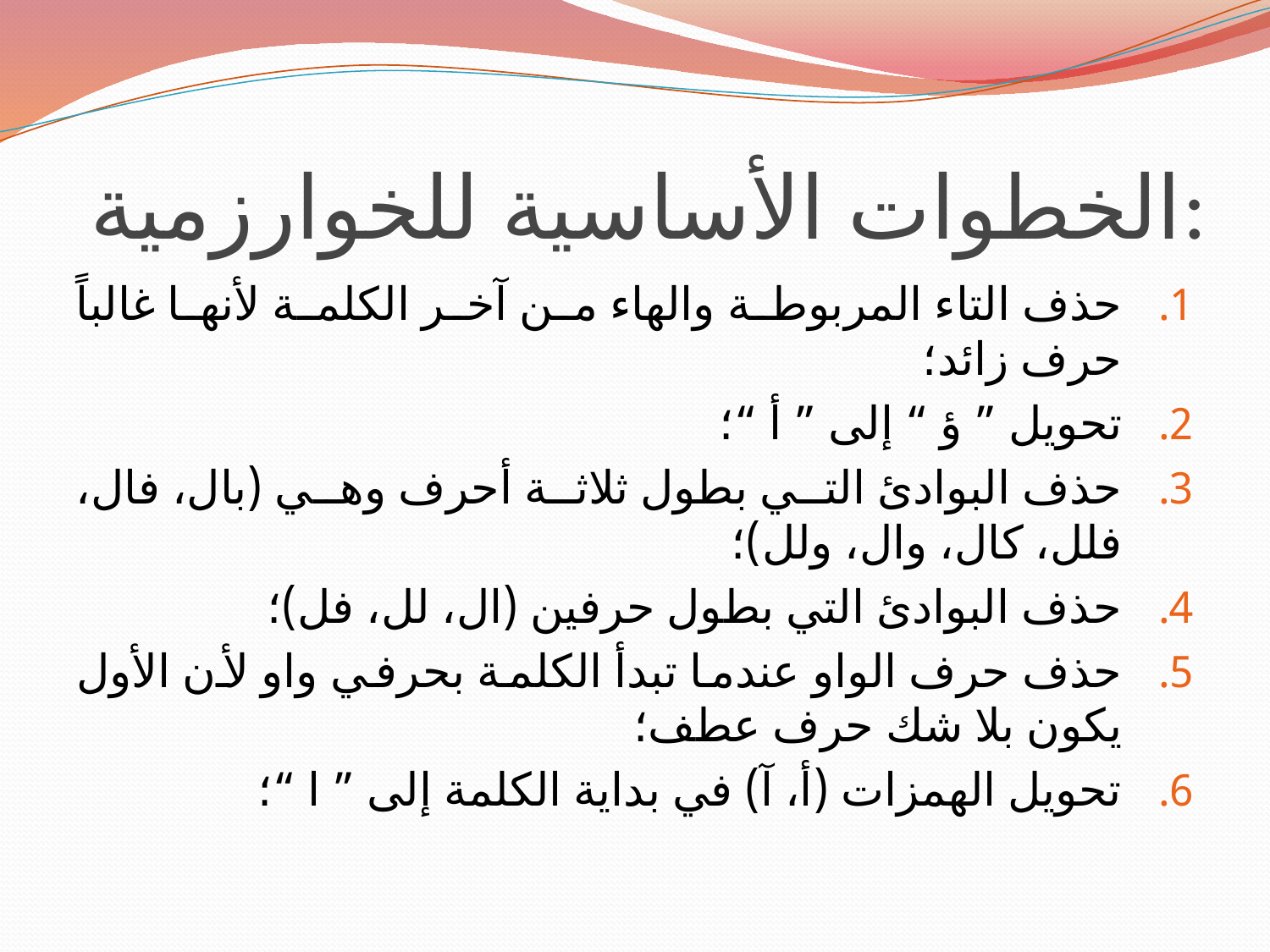

# الخطوات الأساسية للخوارزمية:
حذف التاء المربوطة والهاء من آخر الكلمة لأنها غالباً حرف زائد؛
تحويل ” ؤ “ إلى ” أ “؛
حذف البوادئ التي بطول ثلاثة أحرف وهي (بال، فال، فلل، كال، وال، ولل)؛
حذف البوادئ التي بطول حرفين (ال، لل، فل)؛
حذف حرف الواو عندما تبدأ الكلمة بحرفي واو لأن الأول يكون بلا شك حرف عطف؛
تحويل الهمزات (أ، آ) في بداية الكلمة إلى ” ا “؛